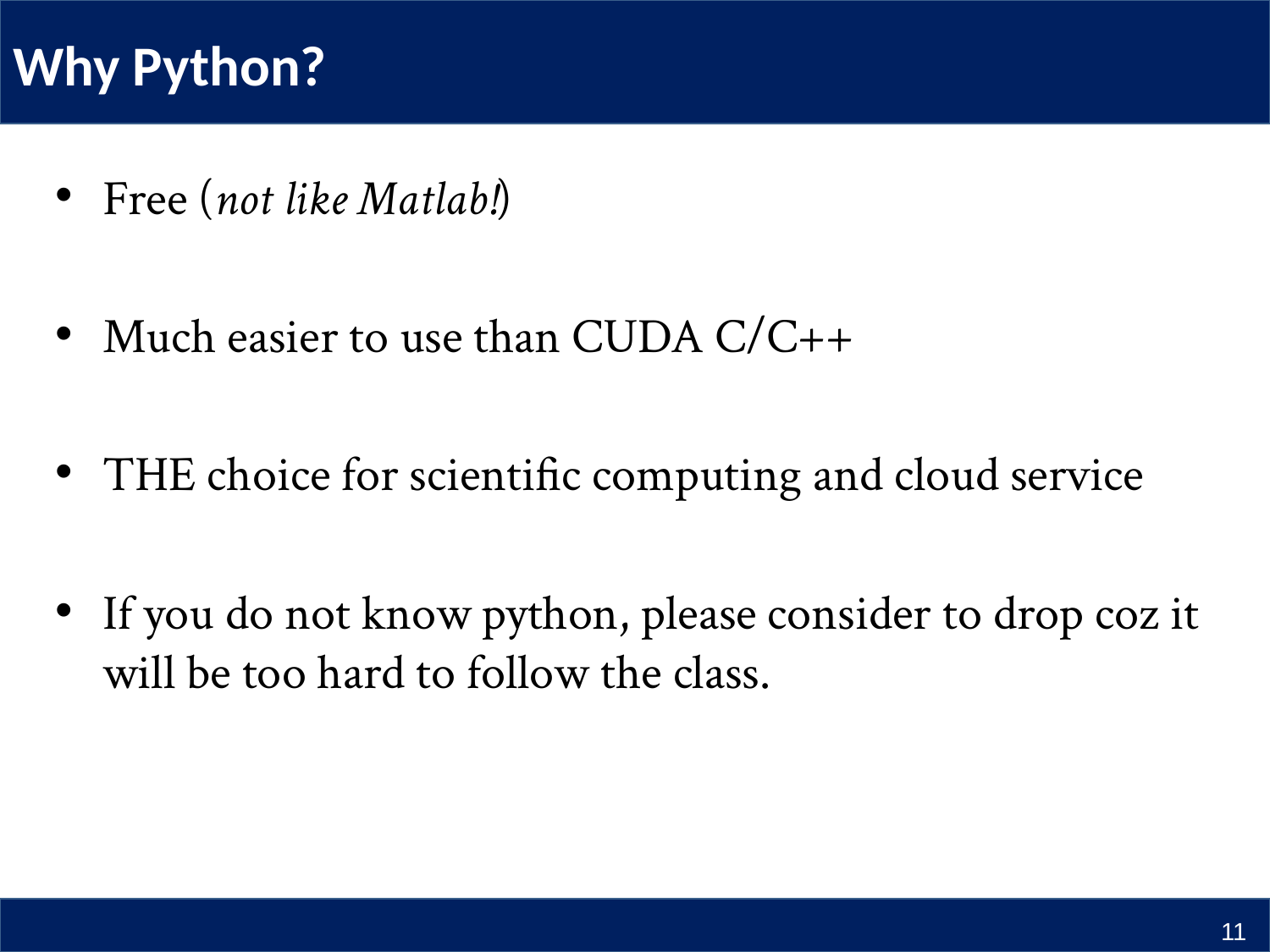

# Why Python?
Free (not like Matlab!)

Much easier to use than CUDA C/C++

THE choice for scientific computing and cloud service

If you do not know python, please consider to drop coz it will be too hard to follow the class.
11